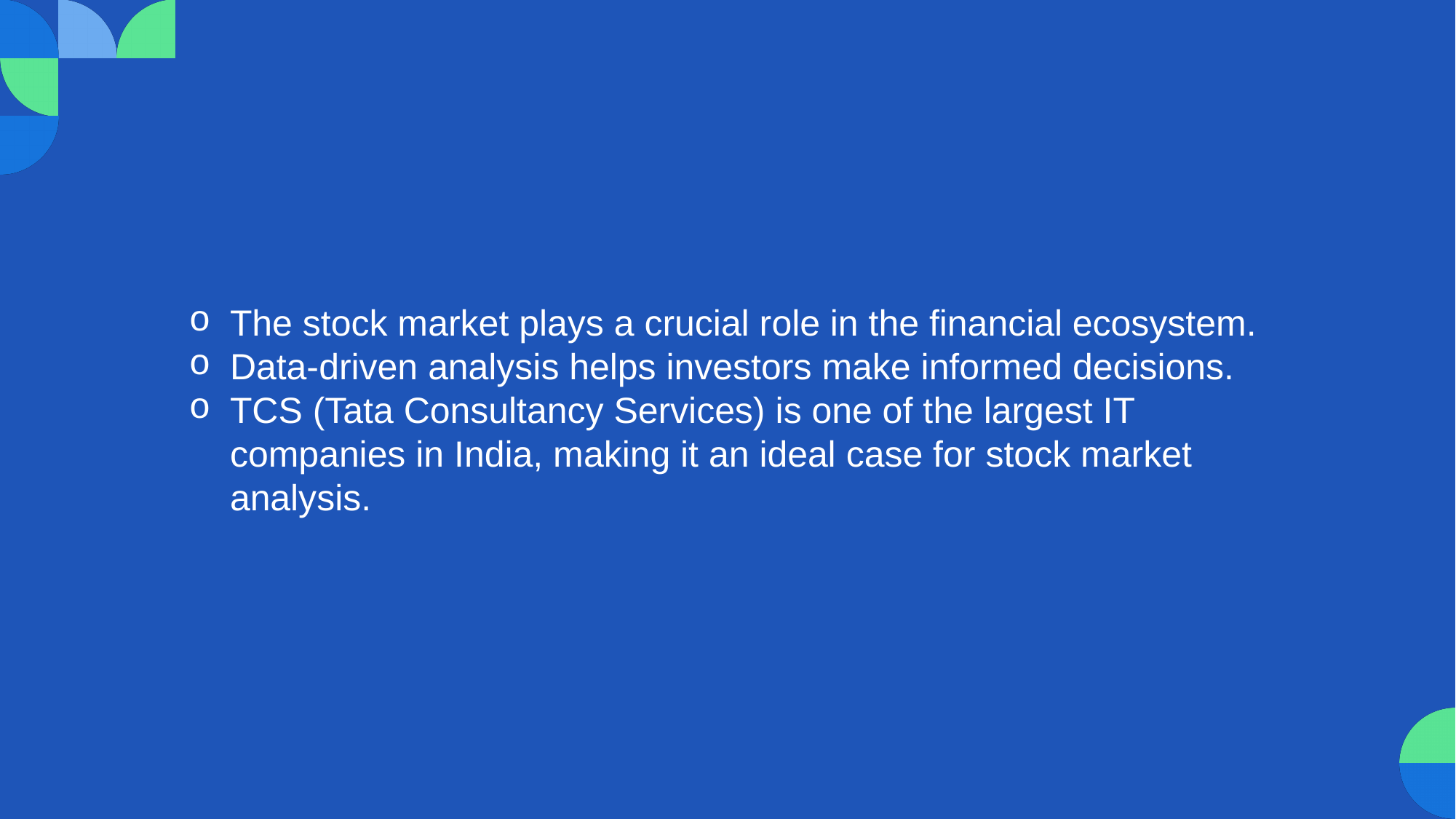

The stock market plays a crucial role in the financial ecosystem.
Data-driven analysis helps investors make informed decisions.
TCS (Tata Consultancy Services) is one of the largest IT companies in India, making it an ideal case for stock market analysis.